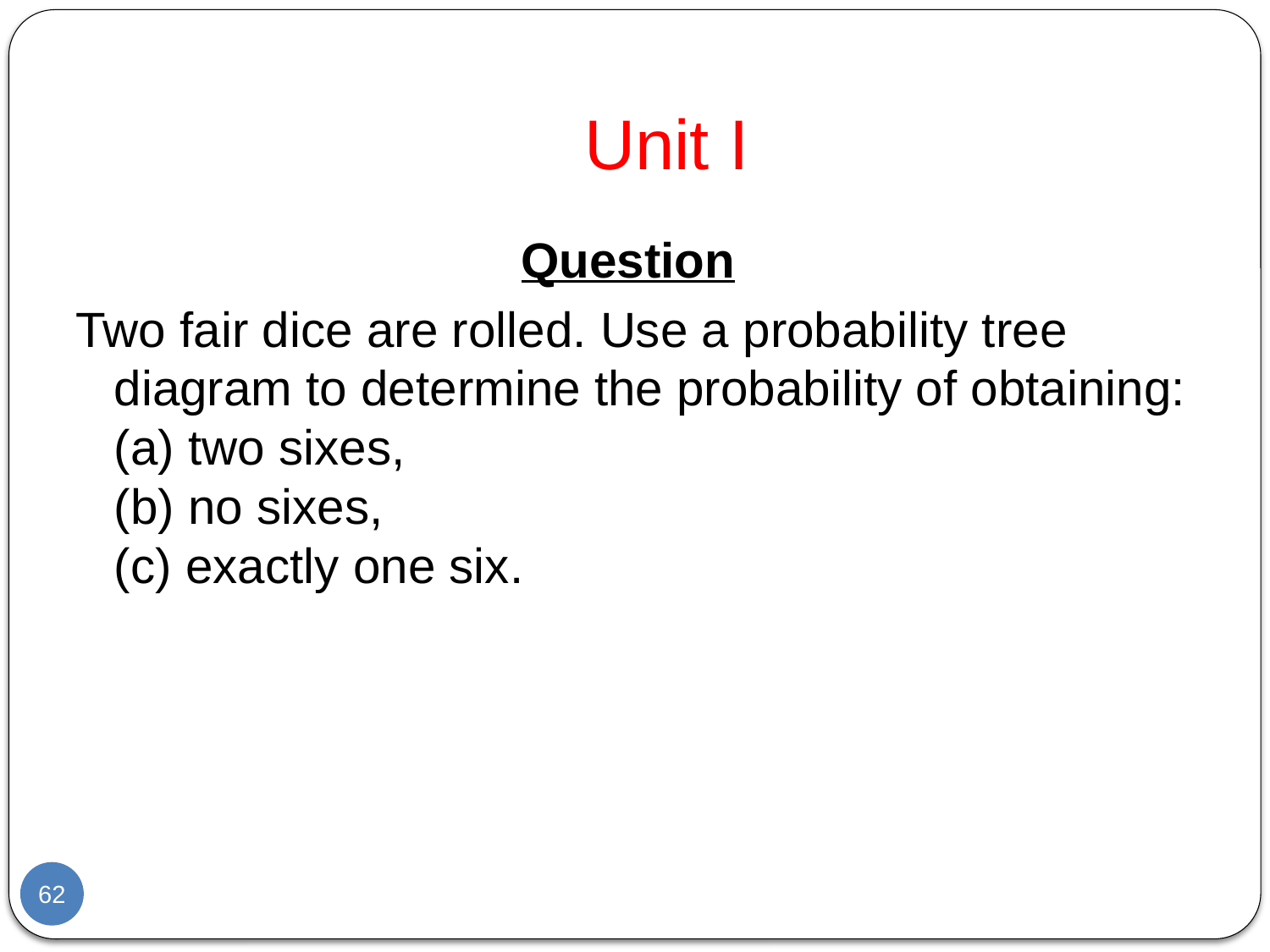

# Unit I
Question
Two fair dice are rolled. Use a probability tree diagram to determine the probability of obtaining:
(a) two sixes,
(b) no sixes,
(c) exactly one six.

62